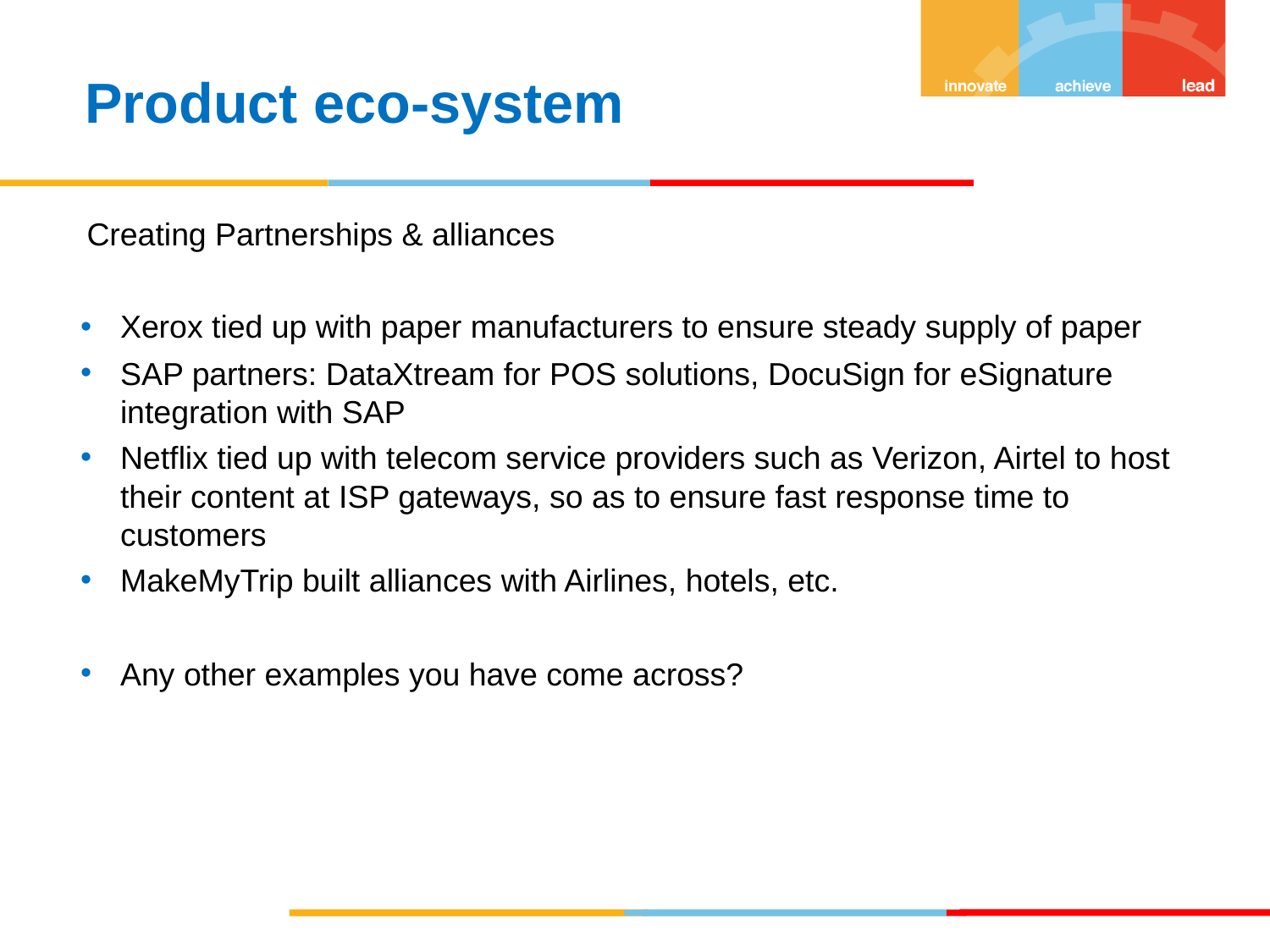

Product eco-system
Creating Partnerships & alliances

Xerox tied up with paper manufacturers to ensure steady supply of paper
SAP partners: DataXtream for POS solutions, DocuSign for eSignature integration with SAP
Netflix tied up with telecom service providers such as Verizon, Airtel to host their content at ISP gateways, so as to ensure fast response time to customers
MakeMyTrip built alliances with Airlines, hotels, etc.

Any other examples you have come across?